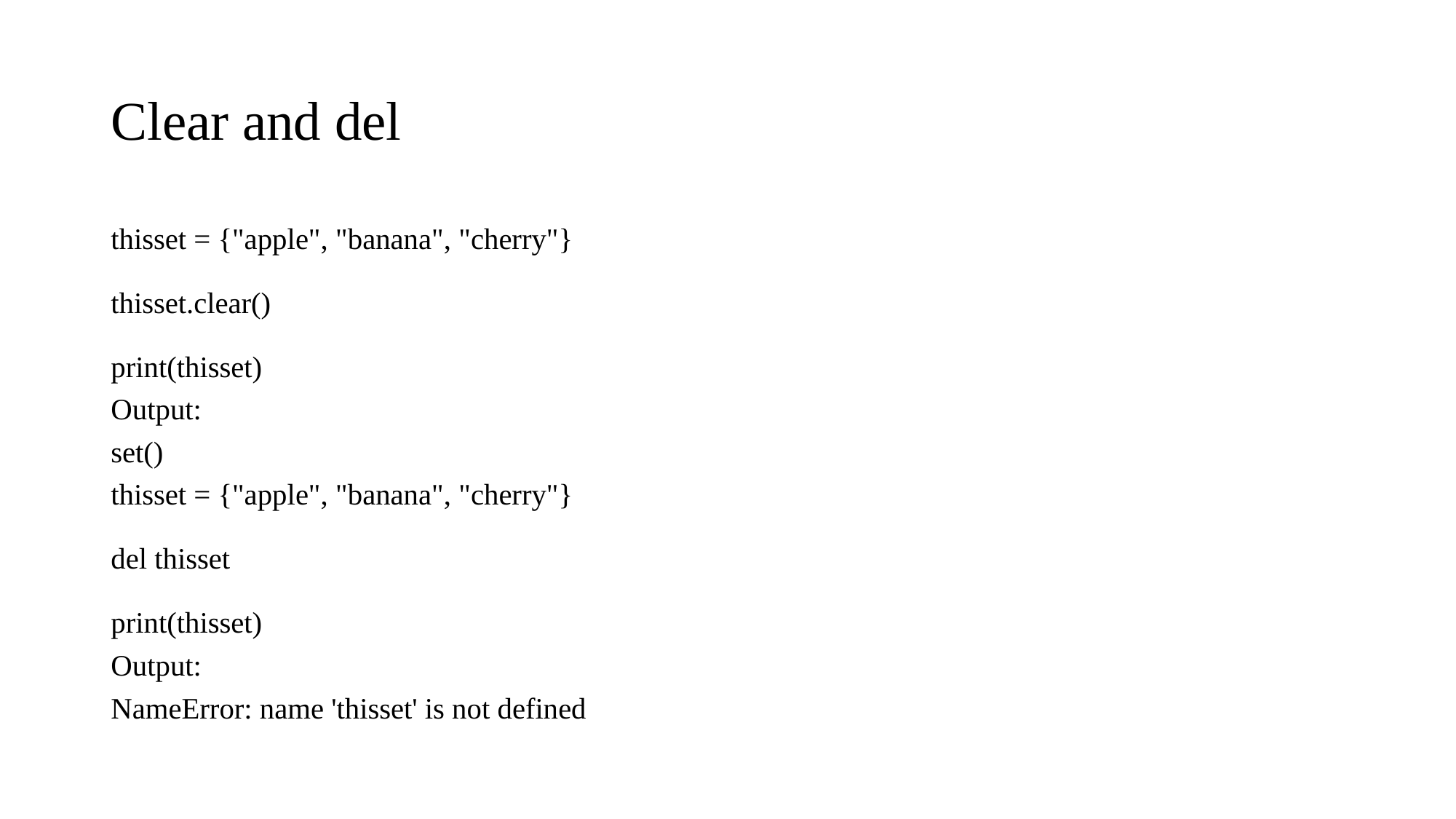

# Clear and del
thisset = {"apple", "banana", "cherry"}
thisset.clear()
print(thisset)
Output:
set()
thisset = {"apple", "banana", "cherry"}
del thisset
print(thisset)
Output:
NameError: name 'thisset' is not defined